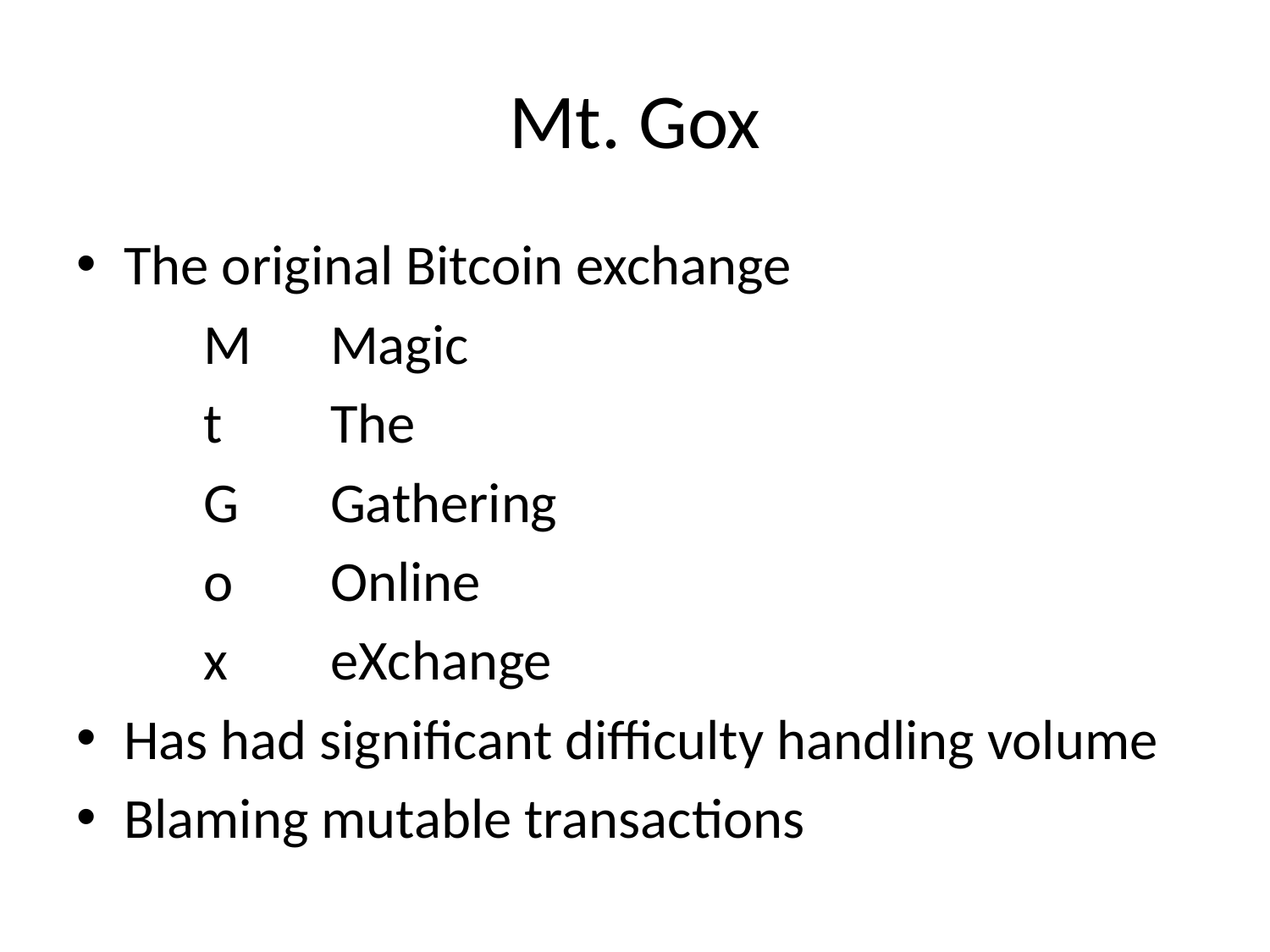

# Mt. Gox
The original Bitcoin exchange
	M	Magic
	t	The
	G	Gathering
	o	Online
	x	eXchange
Has had significant difficulty handling volume
Blaming mutable transactions